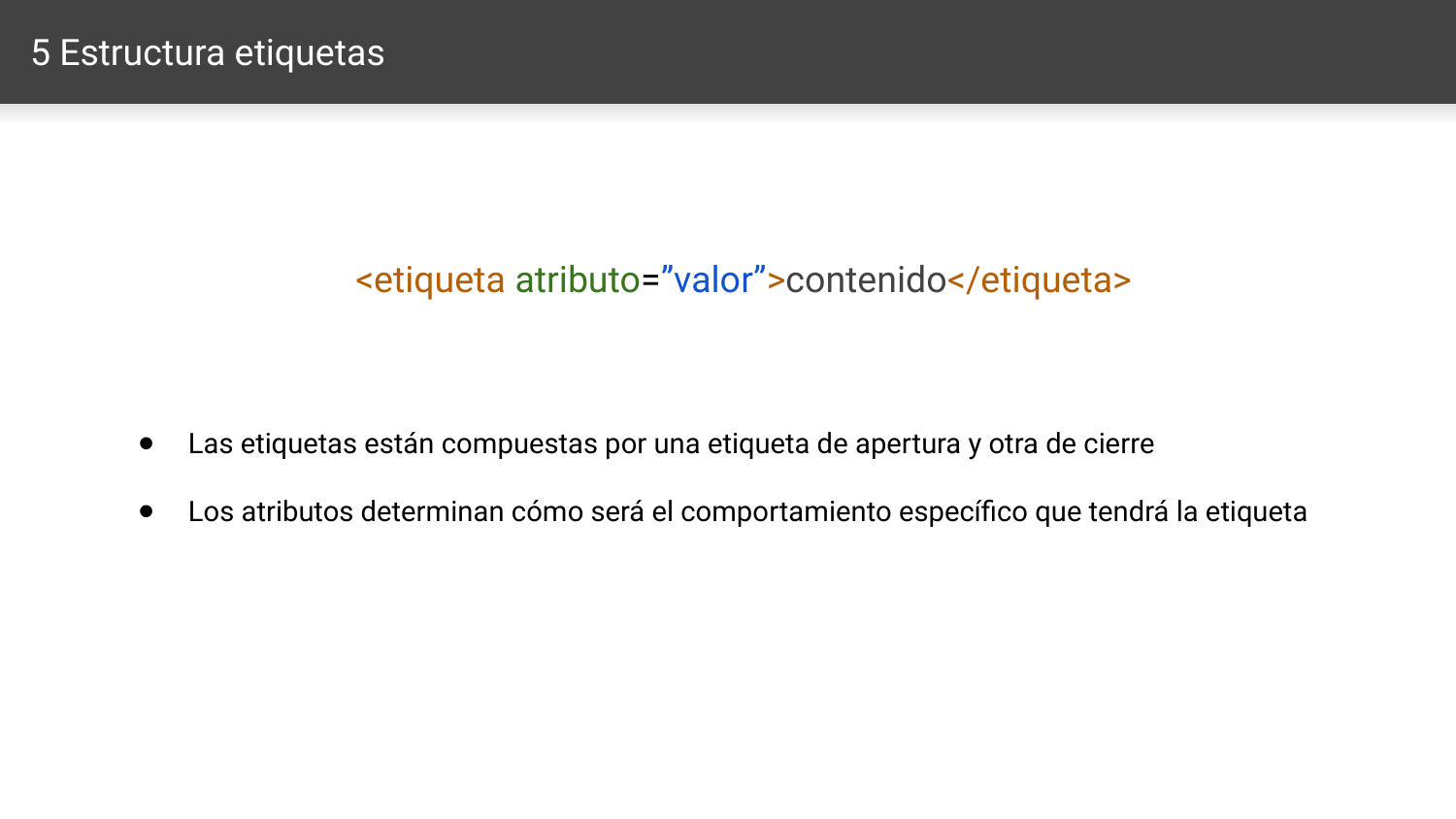

# 5 Estructura etiquetas
<etiqueta atributo=”valor”>contenido</etiqueta>
Las etiquetas están compuestas por una etiqueta de apertura y otra de cierre

Los atributos determinan cómo será el comportamiento específico que tendrá la etiqueta